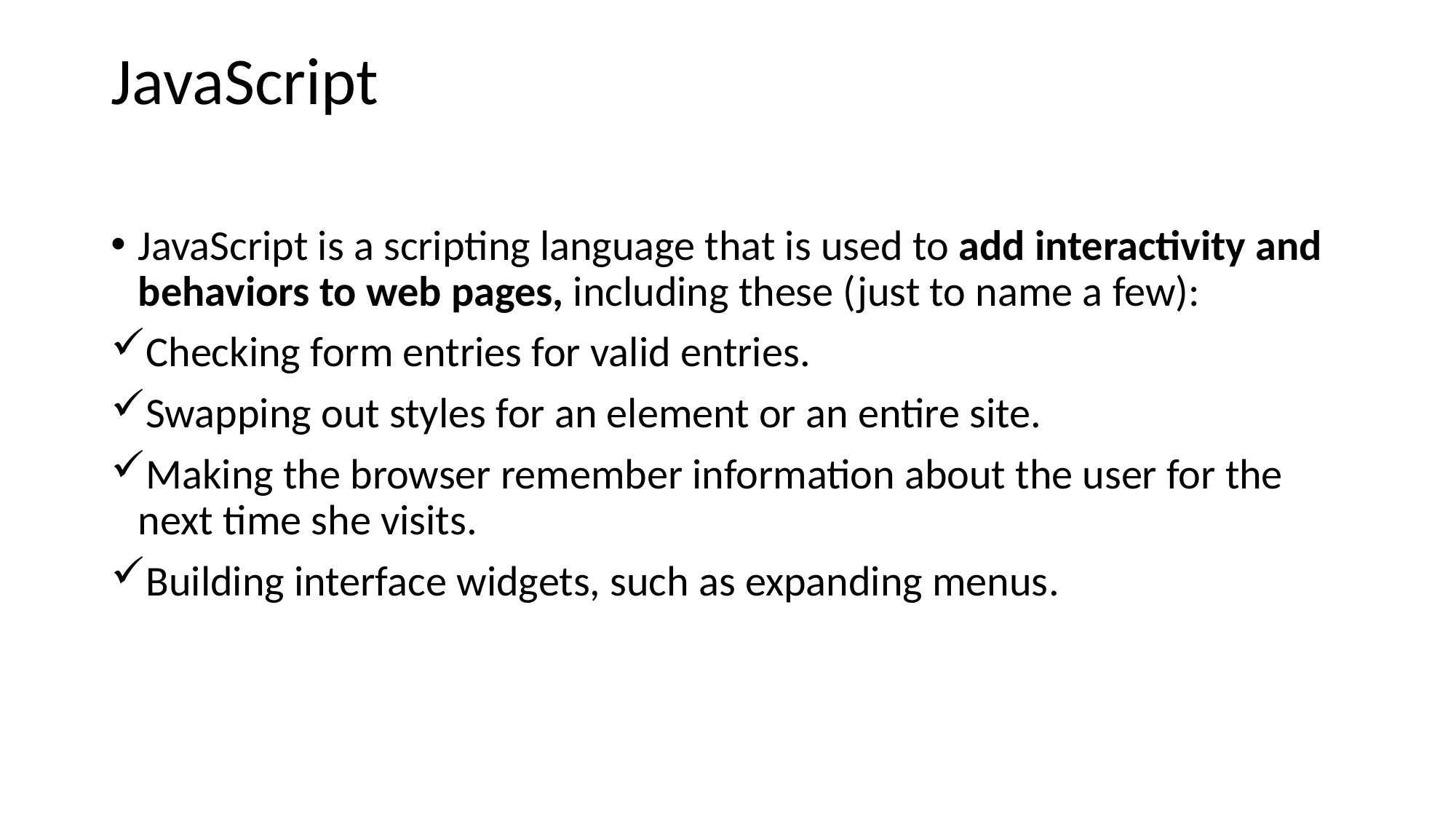

# JavaScript
JavaScript is a scripting language that is used to add interactivity and behaviors to web pages, including these (just to name a few):
Checking form entries for valid entries.
Swapping out styles for an element or an entire site.
Making the browser remember information about the user for the next time she visits.
Building interface widgets, such as expanding menus.